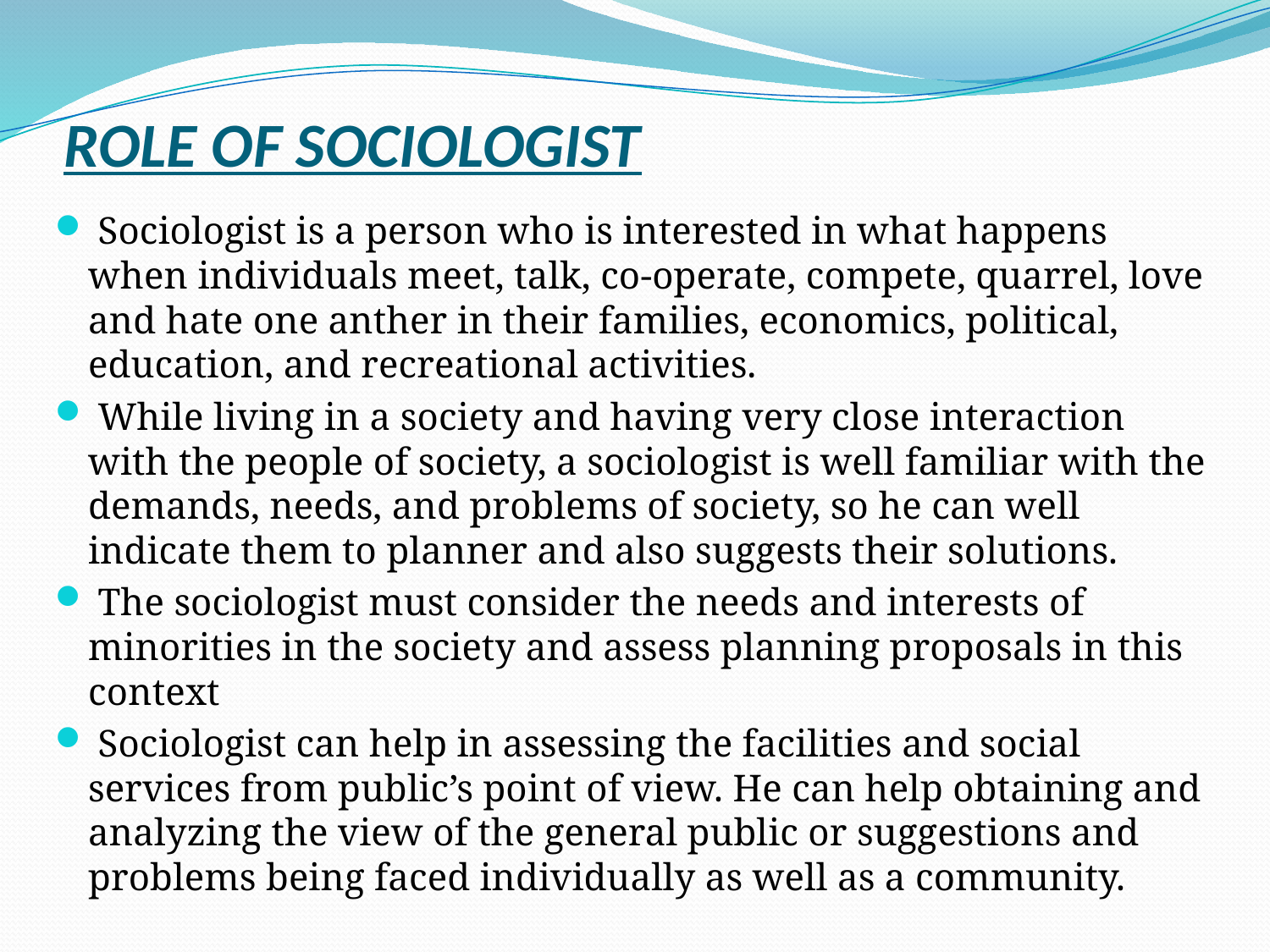

# ROLE OF SOCIOLOGIST
 Sociologist is a person who is interested in what happens when individuals meet, talk, co-operate, compete, quarrel, love and hate one anther in their families, economics, political, education, and recreational activities.
 While living in a society and having very close interaction with the people of society, a sociologist is well familiar with the demands, needs, and problems of society, so he can well indicate them to planner and also suggests their solutions.
 The sociologist must consider the needs and interests of minorities in the society and assess planning proposals in this context
 Sociologist can help in assessing the facilities and social services from public’s point of view. He can help obtaining and analyzing the view of the general public or suggestions and problems being faced individually as well as a community.